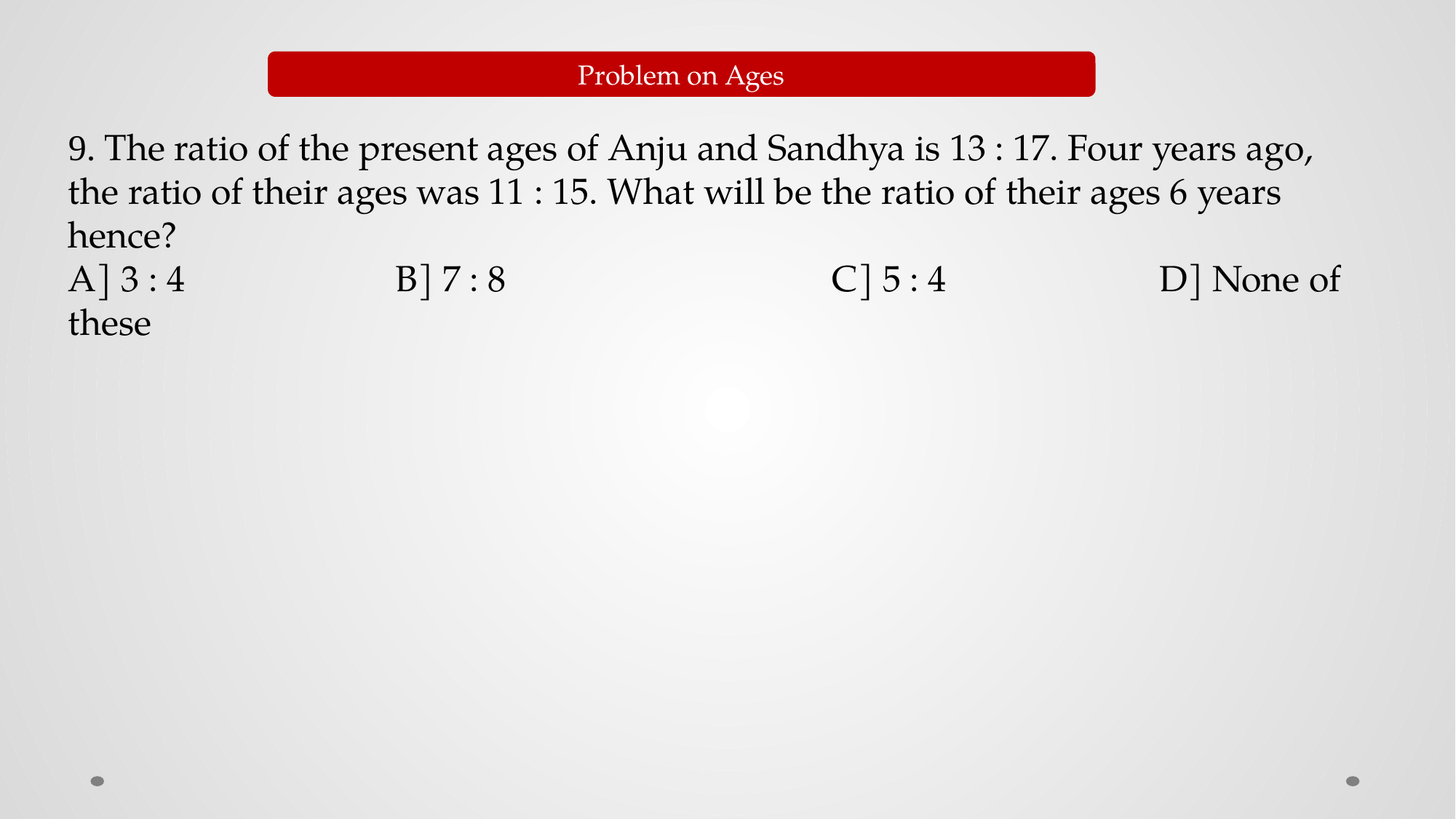

Problem on Ages
9. The ratio of the present ages of Anju and Sandhya is 13 : 17. Four years ago, the ratio of their ages was 11 : 15. What will be the ratio of their ages 6 years hence?
A] 3 : 4		B] 7 : 8			C] 5 : 4		D] None of these